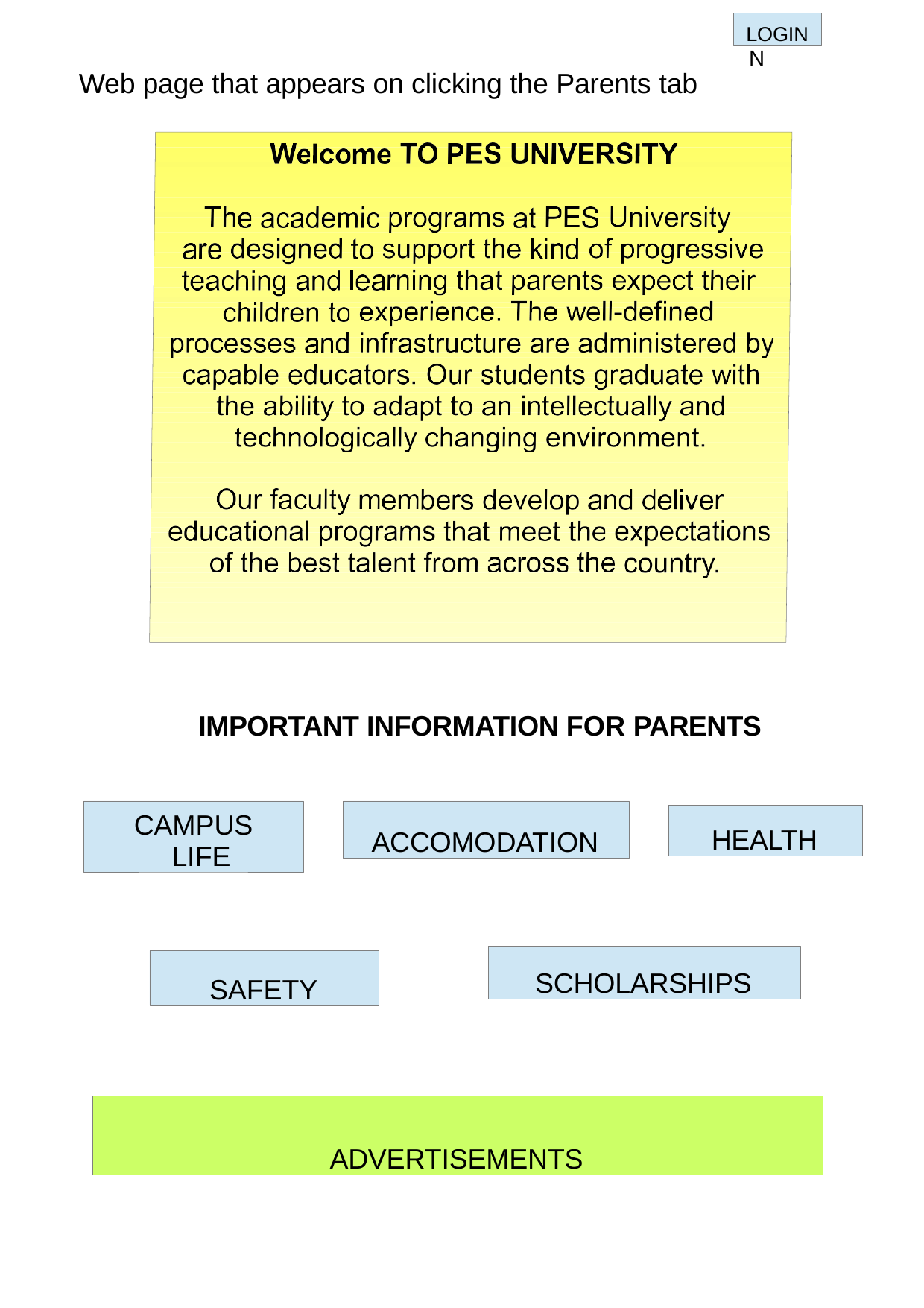

LOGIN
LOGIN
Web page that appears on clicking the Parents tab

IMPORTANT INFORMATION FOR PARENTS
CAMPUS  LIFE
ACCOMODATION
HEALTH
SCHOLARSHIPS
SAFETY

ADVERTISEMENTS